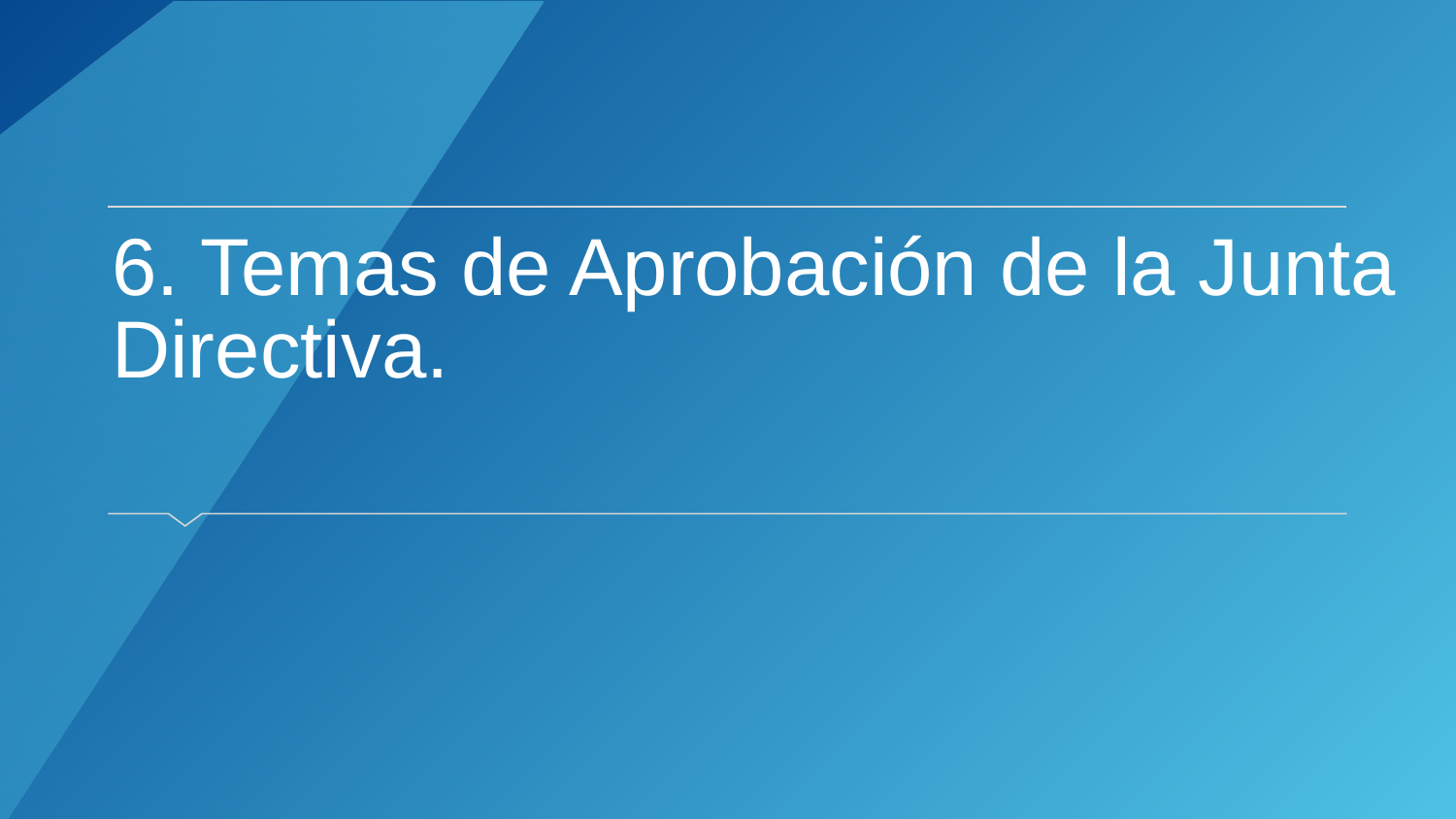

# 6. Temas de Aprobación de la Junta Directiva.